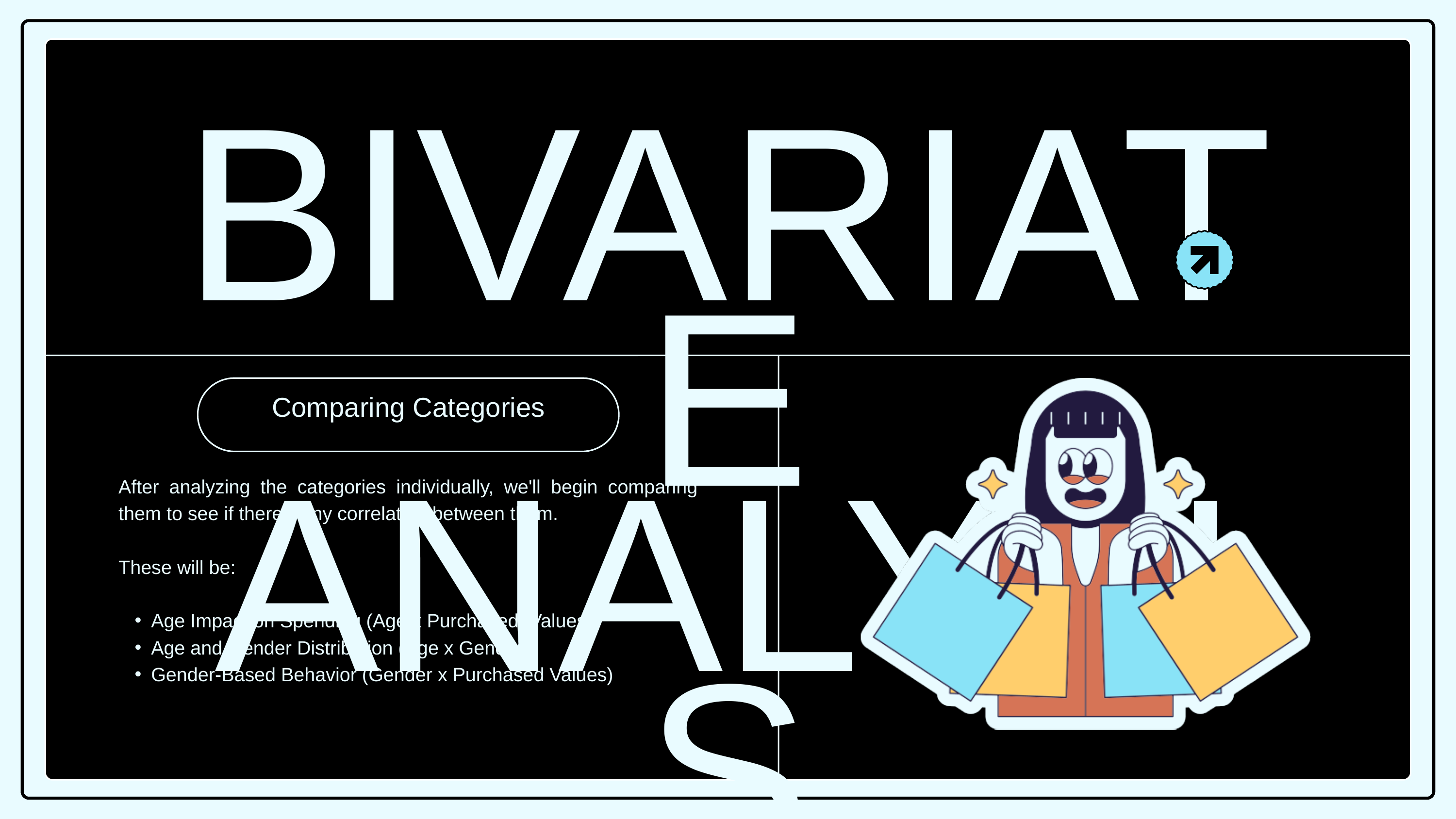

BIVARIATE ANALYSIS

Comparing Categories

After analyzing the categories individually, we'll begin comparing them to see if there's any correlation between them.

These will be:

Age Impact on Spending (Age x Purchased  Values)
Age and Gender Distribution (Age x Gender)
Gender-Based Behavior (Gender x Purchased Values)